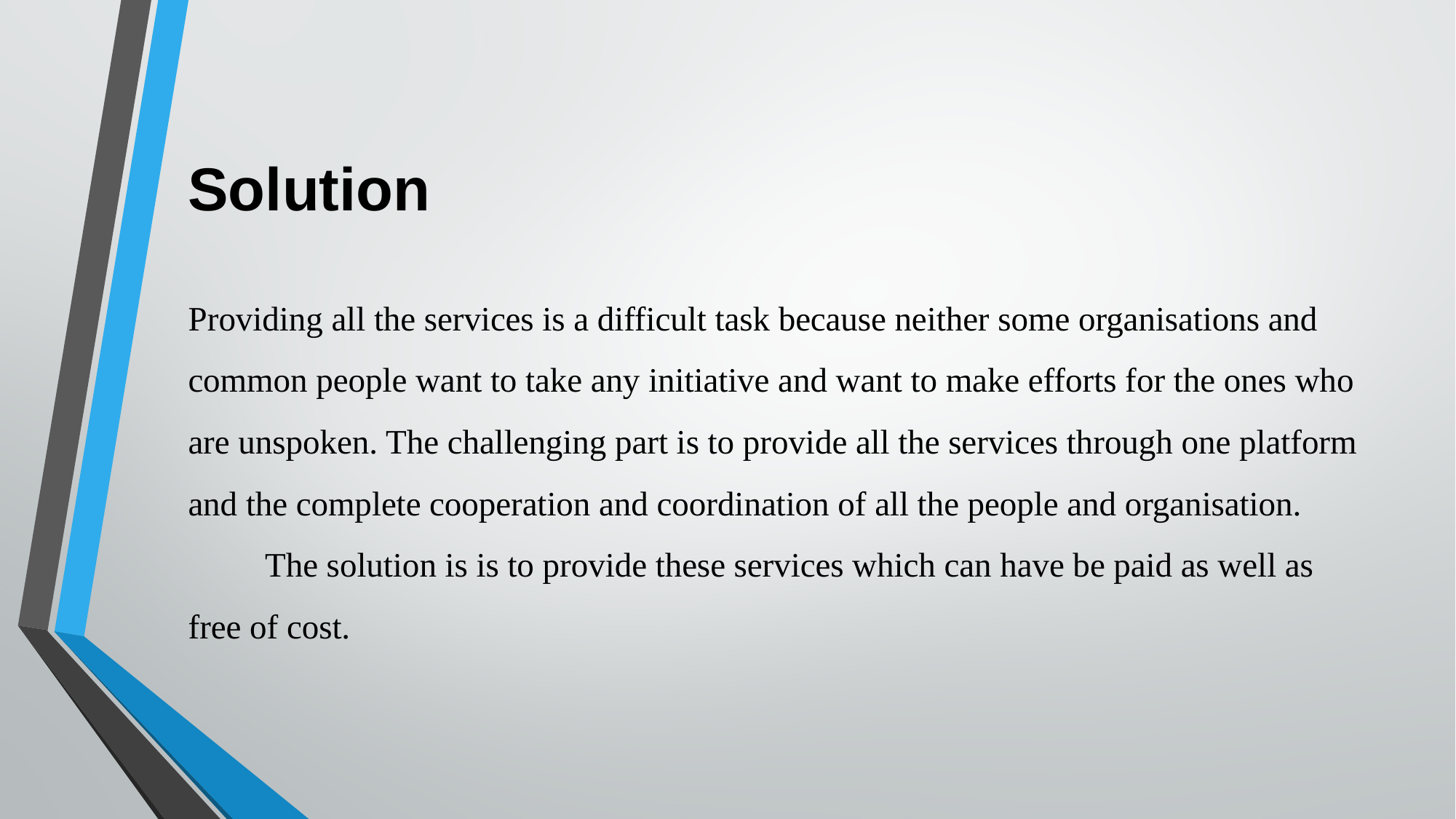

# Solution
Providing all the services is a difficult task because neither some organisations and common people want to take any initiative and want to make efforts for the ones who are unspoken. The challenging part is to provide all the services through one platform and the complete cooperation and coordination of all the people and organisation.
         The solution is is to provide these services which can have be paid as well as free of cost.